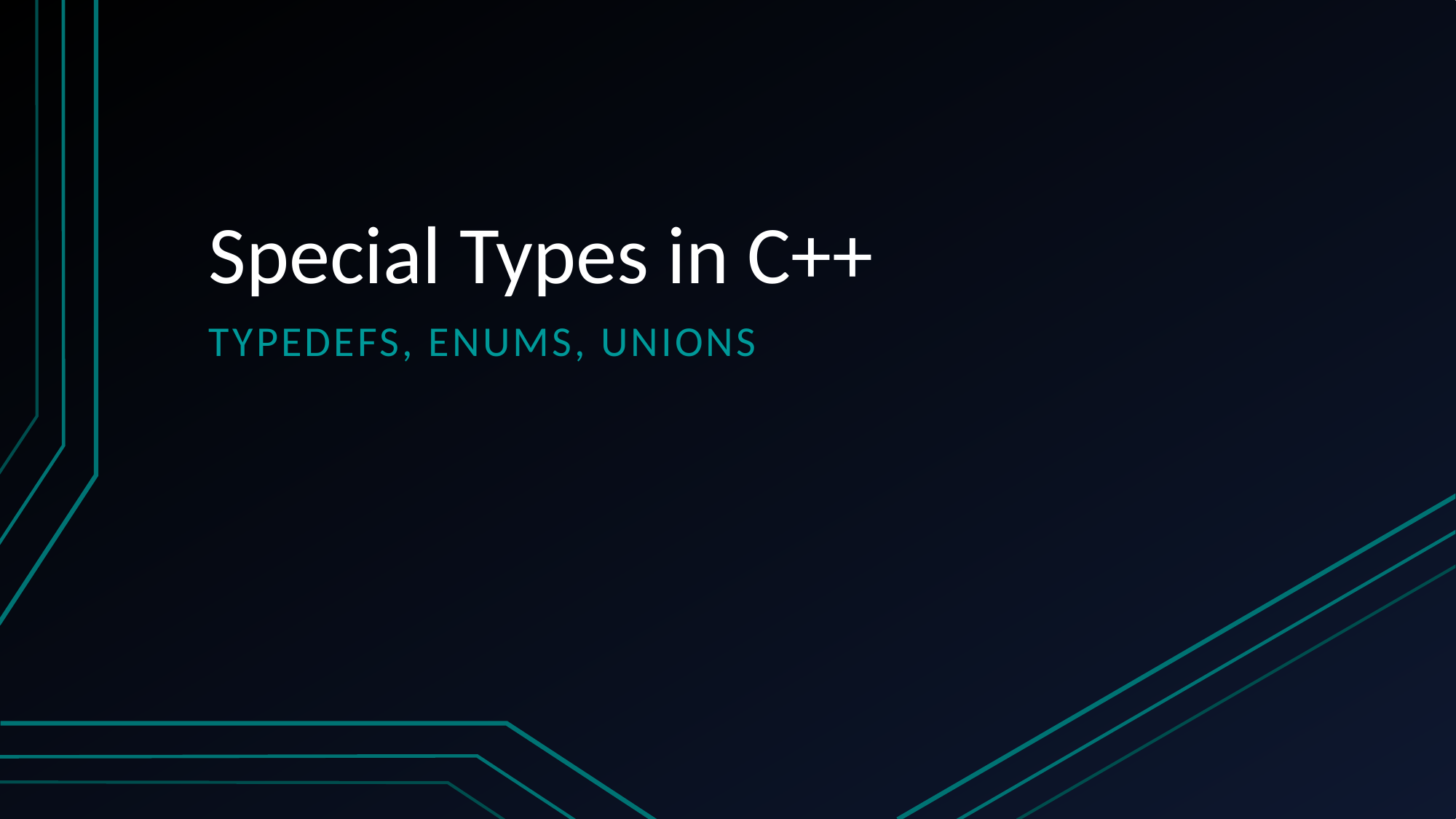

# Special Types in C++
Typedefs, Enums, Unions